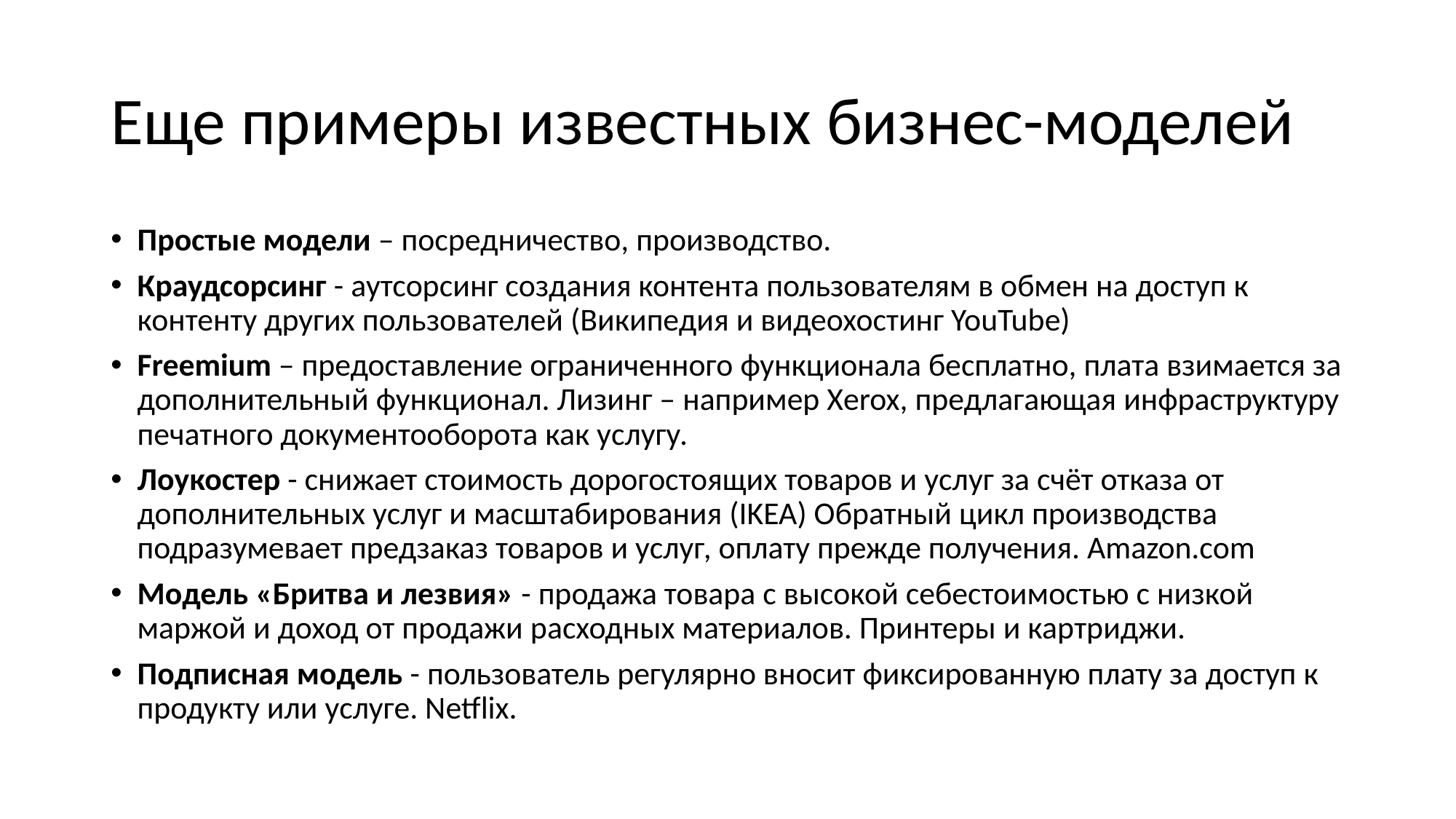

# Еще примеры известных бизнес-моделей
Простые модели – посредничество, производство.
Краудсорсинг - аутсорсинг создания контента пользователям в обмен на доступ к контенту других пользователей (Википедия и видеохостинг YouTube)
Freemium – предоставление ограниченного функционала бесплатно, плата взимается за дополнительный функционал. Лизинг – например Хerox, предлагающая инфраструктуру печатного документооборота как услугу.
Лоукостер - снижает стоимость дорогостоящих товаров и услуг за счёт отказа от дополнительных услуг и масштабирования (IKEA) Обратный цикл производства подразумевает предзаказ товаров и услуг, оплату прежде получения. Amazon.com
Модель «Бритва и лезвия» - продажа товара с высокой себестоимостью с низкой маржой и доход от продажи расходных материалов. Принтеры и картриджи.
Подписная модель - пользователь регулярно вносит фиксированную плату за доступ к продукту или услуге. Netflix.